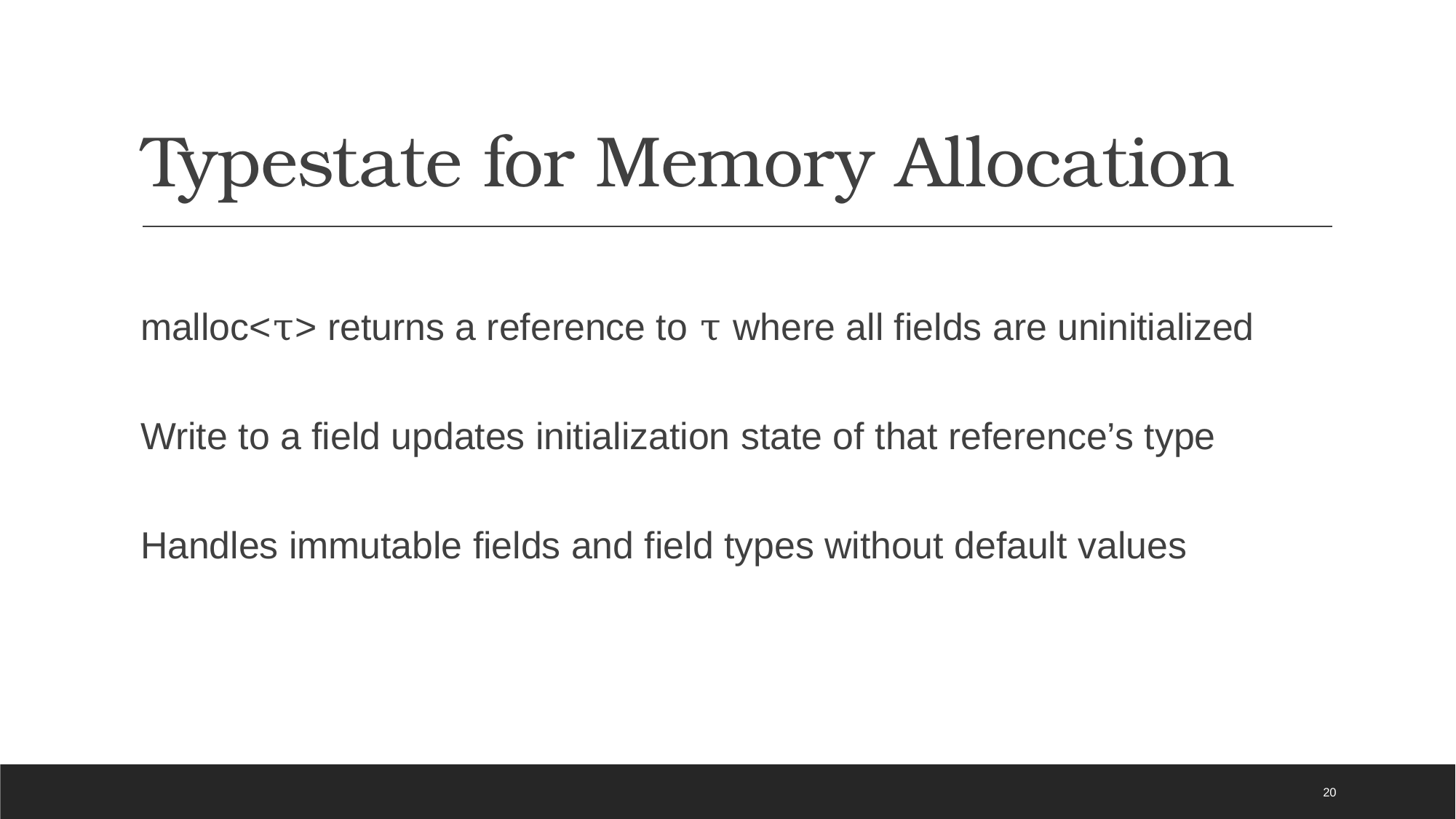

# Typestate for Memory Allocation
malloc<τ> returns a reference to τ where all fields are uninitialized
Write to a field updates initialization state of that reference’s type
Handles immutable fields and field types without default values
20